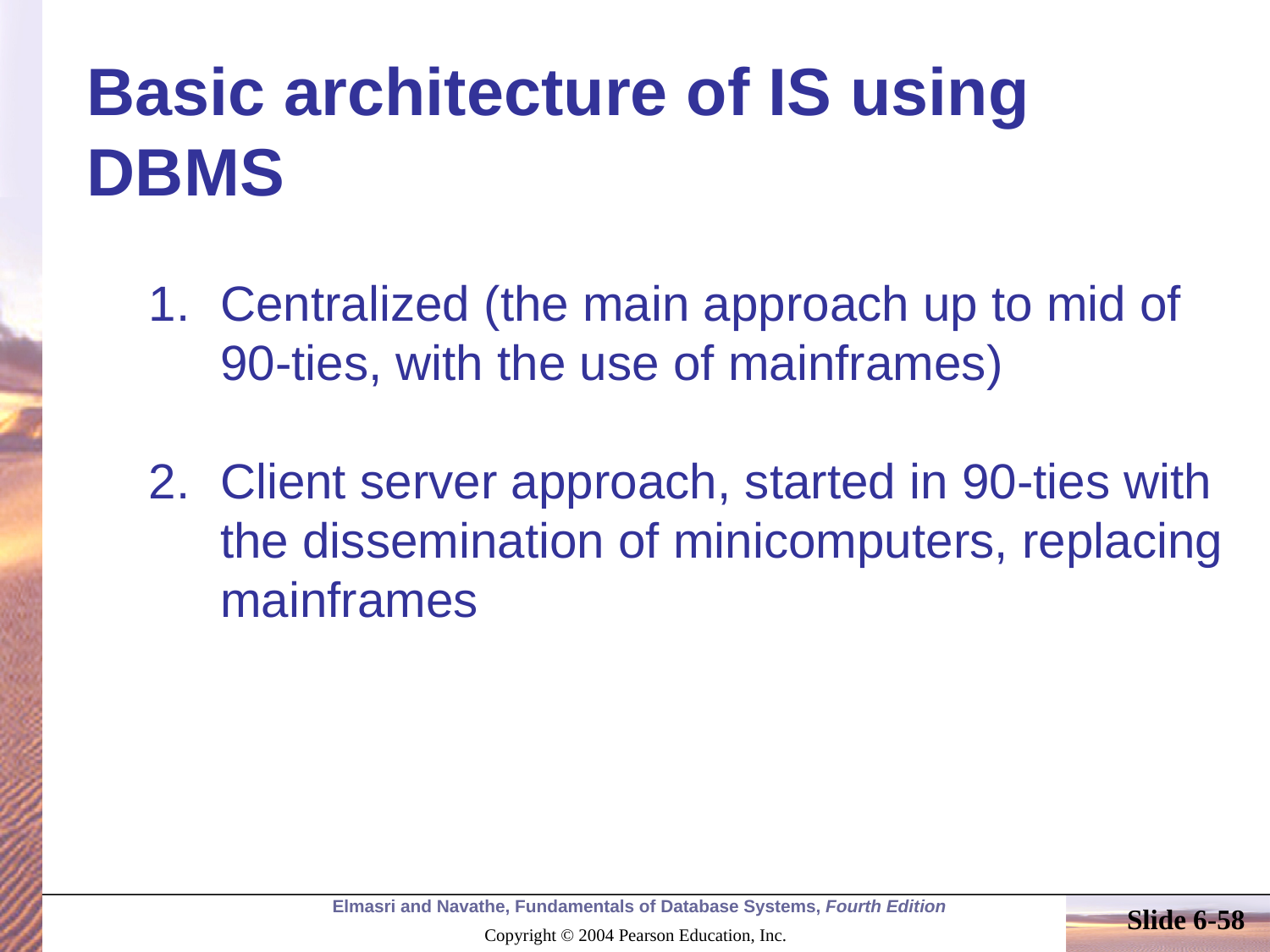

# Basic architecture of IS using DBMS

Centralized (the main approach up to mid of 90-ties, with the use of mainframes)

Client server approach, started in 90-ties with the dissemination of minicomputers, replacing mainframes

Slide 6-58